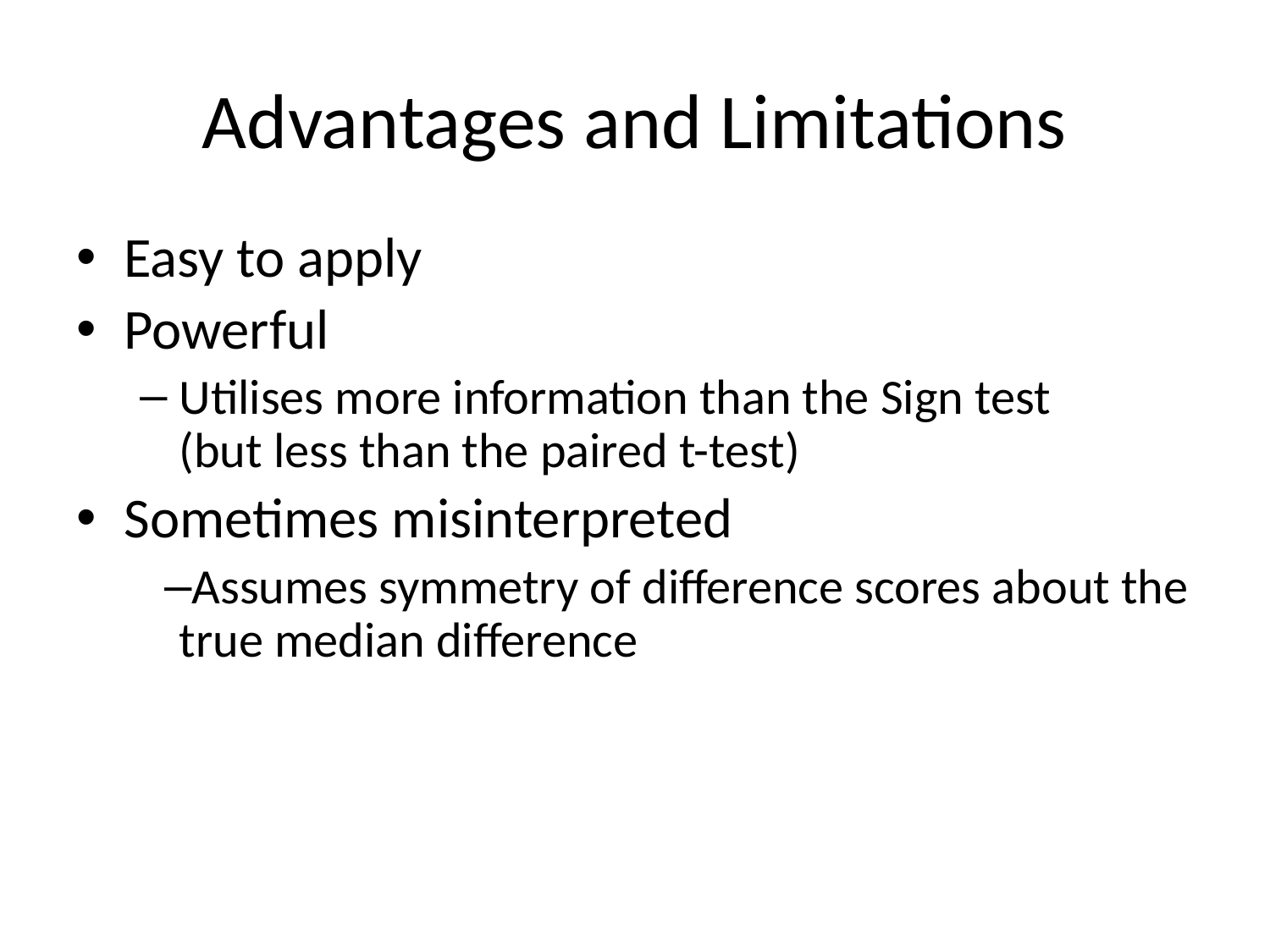

# Advantages and Limitations
Easy to apply
Powerful
Utilises more information than the Sign test
(but less than the paired t-test)
Sometimes misinterpreted
Assumes symmetry of difference scores about the true median difference